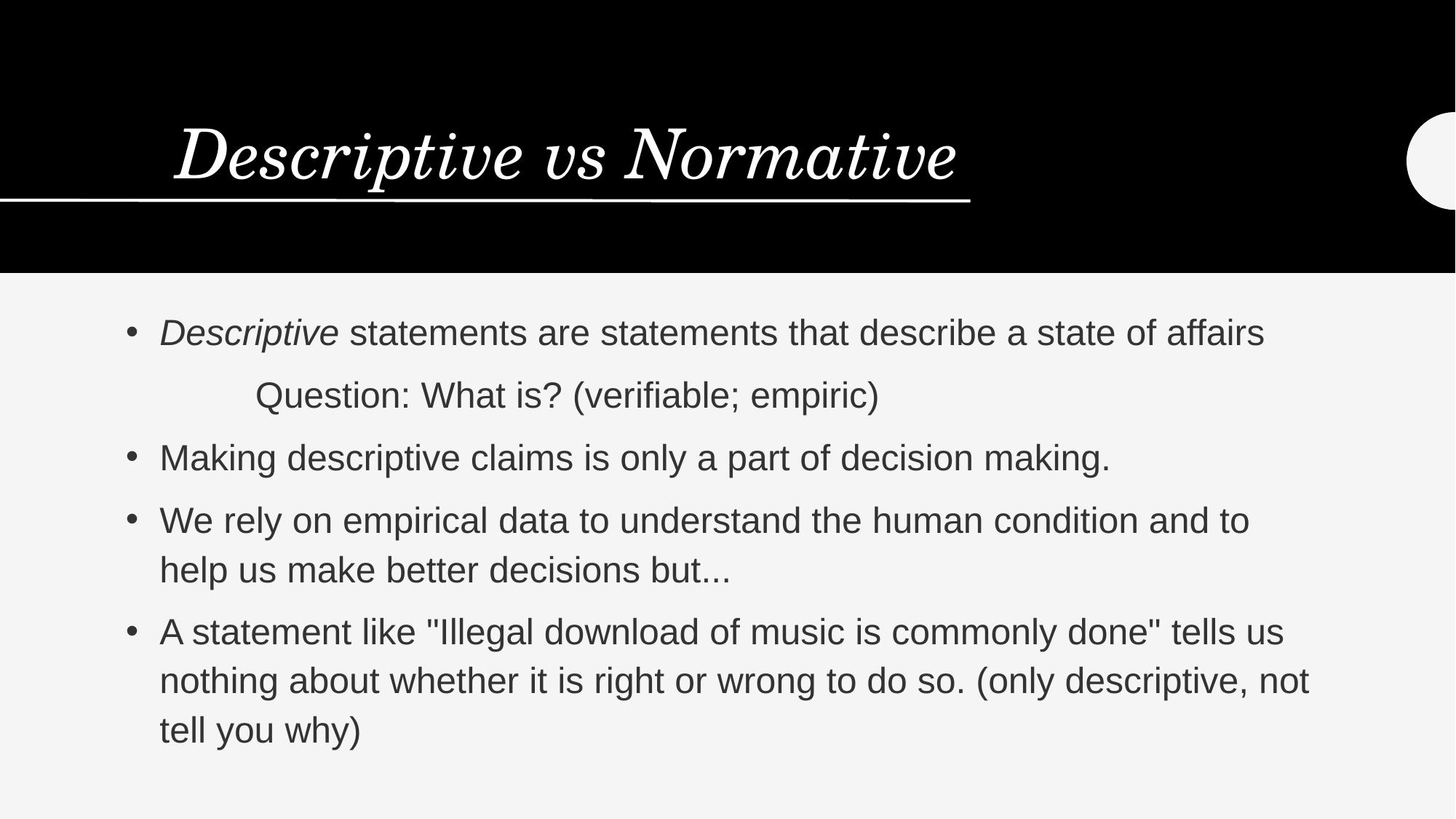

# Descriptive vs Normative

Descriptive statements are statements that describe a state of affairs
	  Question: What is? (verifiable; empiric)
Making descriptive claims is only a part of decision making.
We rely on empirical data to understand the human condition and to help us make better decisions but...
A statement like "Illegal download of music is commonly done" tells us nothing about whether it is right or wrong to do so. (only descriptive, not tell you why)